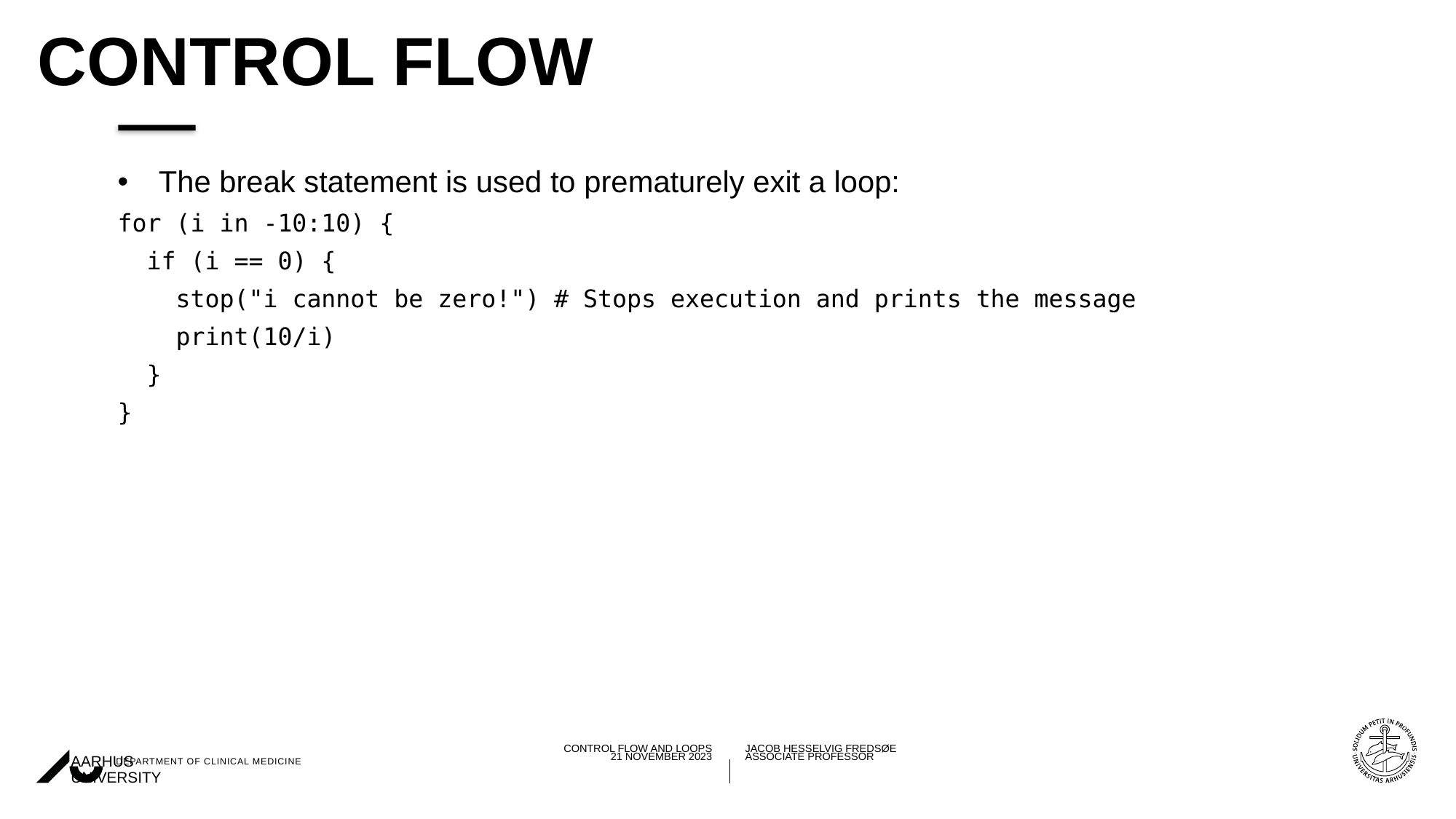

# Control flow
The break statement is used to prematurely exit a loop:
for (i in -10:10) {
  if (i == 0) {
    stop("i cannot be zero!") # Stops execution and prints the message
    print(10/i)
  }
}

21/11/202307/11/2023